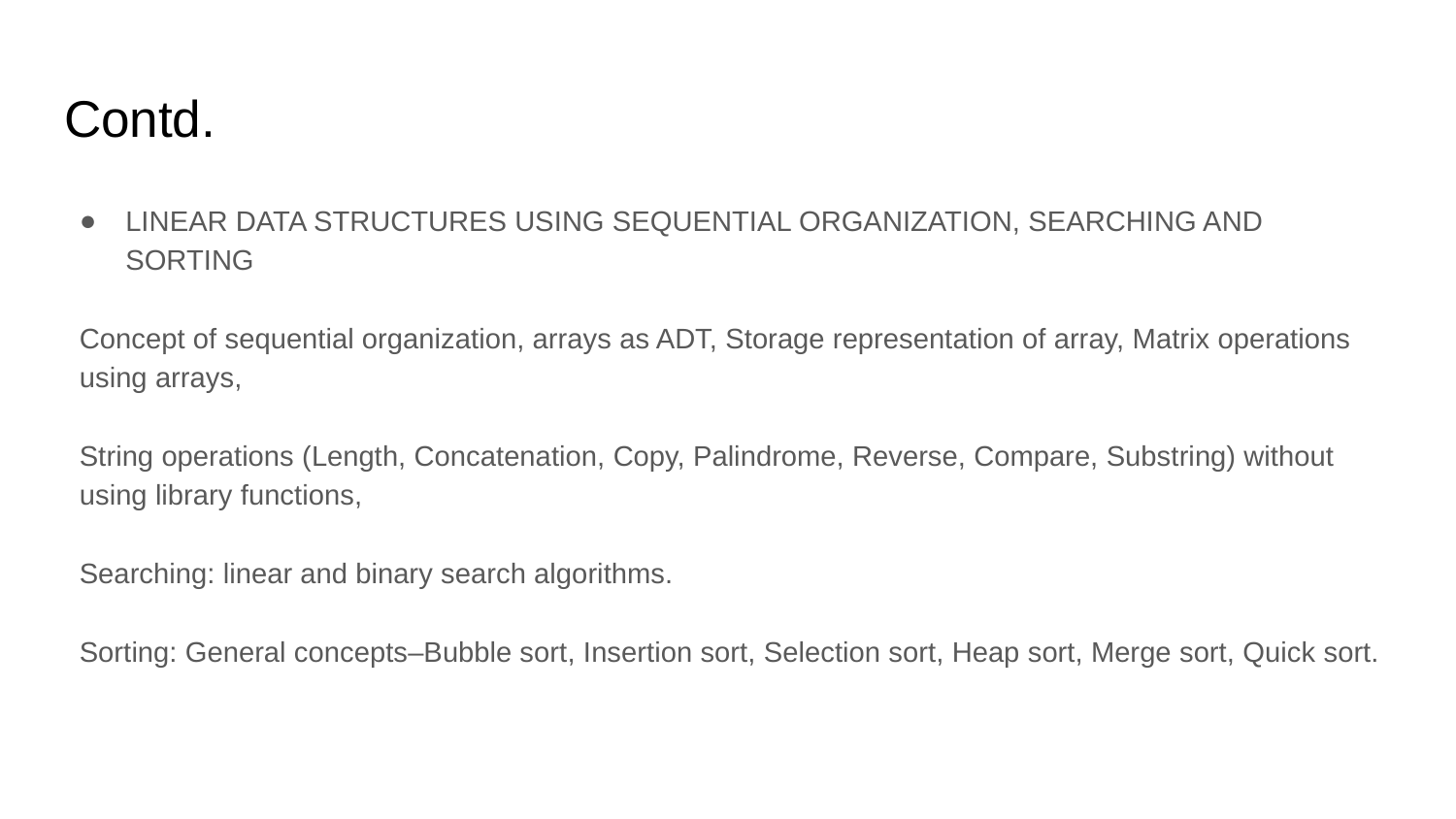

# Contd.
LINEAR DATA STRUCTURES USING SEQUENTIAL ORGANIZATION, SEARCHING AND SORTING

Concept of sequential organization, arrays as ADT, Storage representation of array, Matrix operations using arrays,

String operations (Length, Concatenation, Copy, Palindrome, Reverse, Compare, Substring) without using library functions,

Searching: linear and binary search algorithms.

Sorting: General concepts–Bubble sort, Insertion sort, Selection sort, Heap sort, Merge sort, Quick sort.